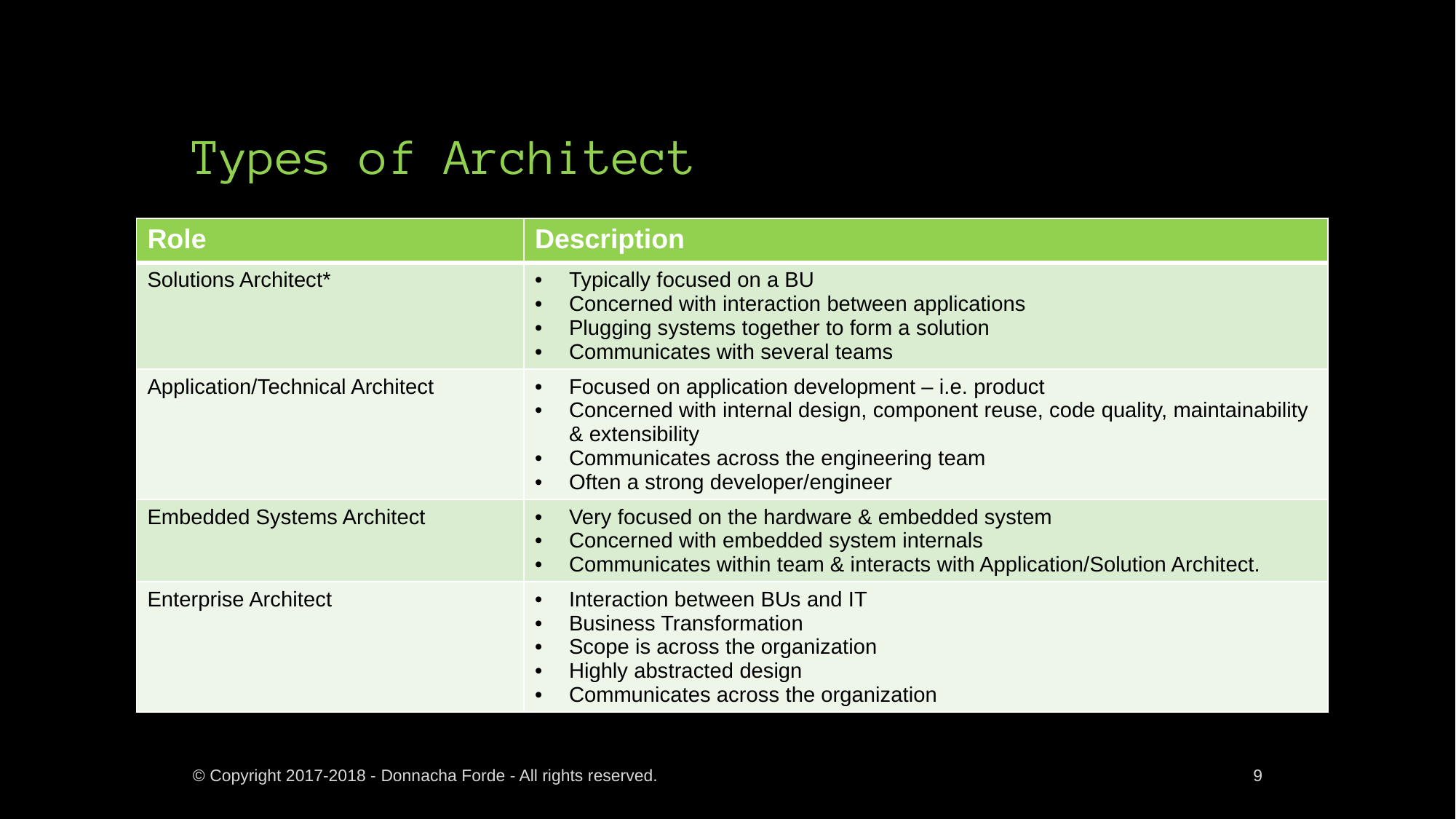

# Types of Architect
| Role | Description |
| --- | --- |
| Solutions Architect\* | Typically focused on a BU Concerned with interaction between applications Plugging systems together to form a solution Communicates with several teams |
| Application/Technical Architect | Focused on application development – i.e. product Concerned with internal design, component reuse, code quality, maintainability & extensibility Communicates across the engineering team Often a strong developer/engineer |
| Embedded Systems Architect | Very focused on the hardware & embedded system Concerned with embedded system internals Communicates within team & interacts with Application/Solution Architect. |
| Enterprise Architect | Interaction between BUs and IT Business Transformation Scope is across the organization Highly abstracted design Communicates across the organization |
© Copyright 2017-2018 - Donnacha Forde - All rights reserved.
9